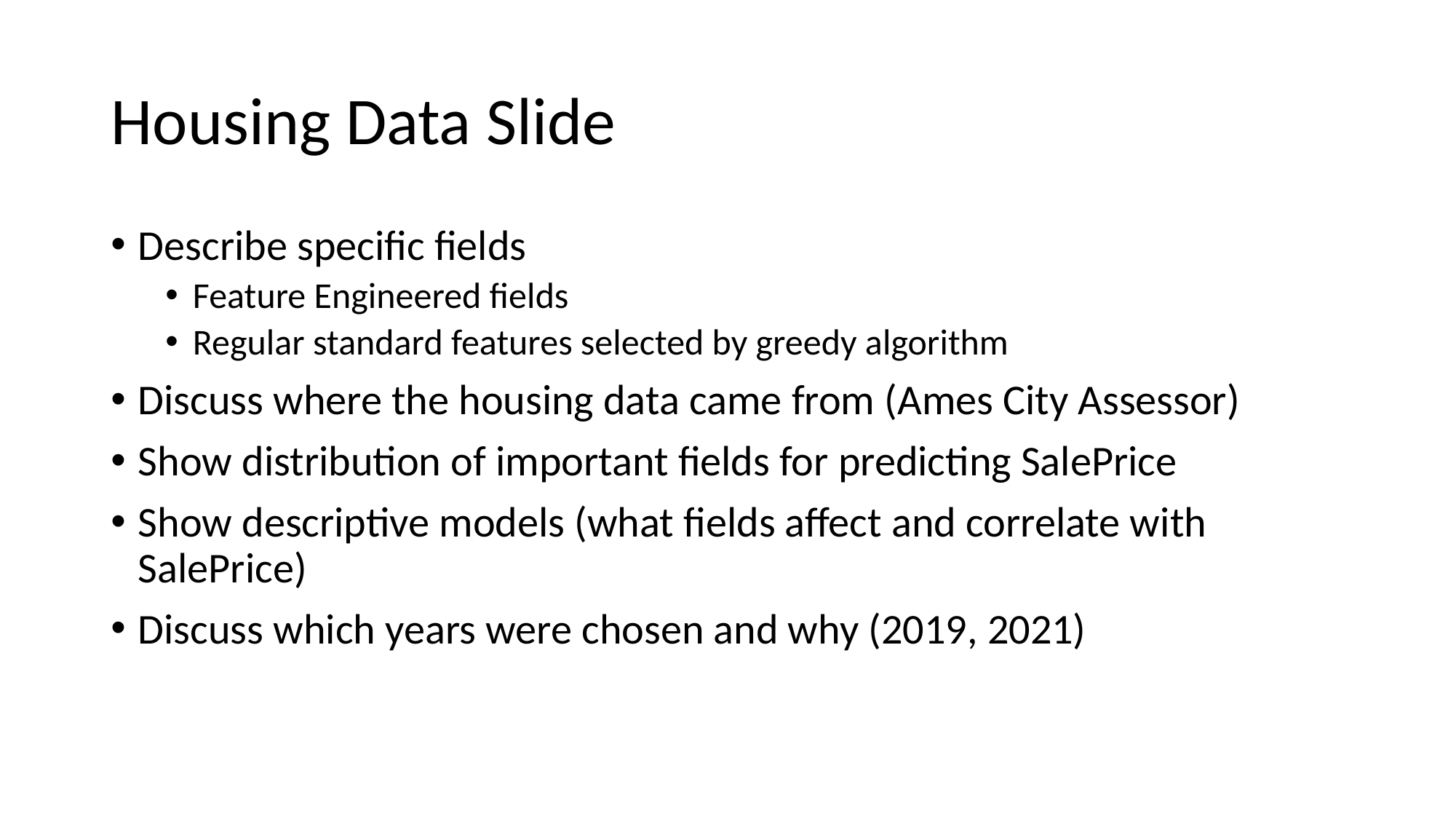

# Housing Data Slide
Describe specific fields
Feature Engineered fields
Regular standard features selected by greedy algorithm
Discuss where the housing data came from (Ames City Assessor)
Show distribution of important fields for predicting SalePrice
Show descriptive models (what fields affect and correlate with SalePrice)
Discuss which years were chosen and why (2019, 2021)